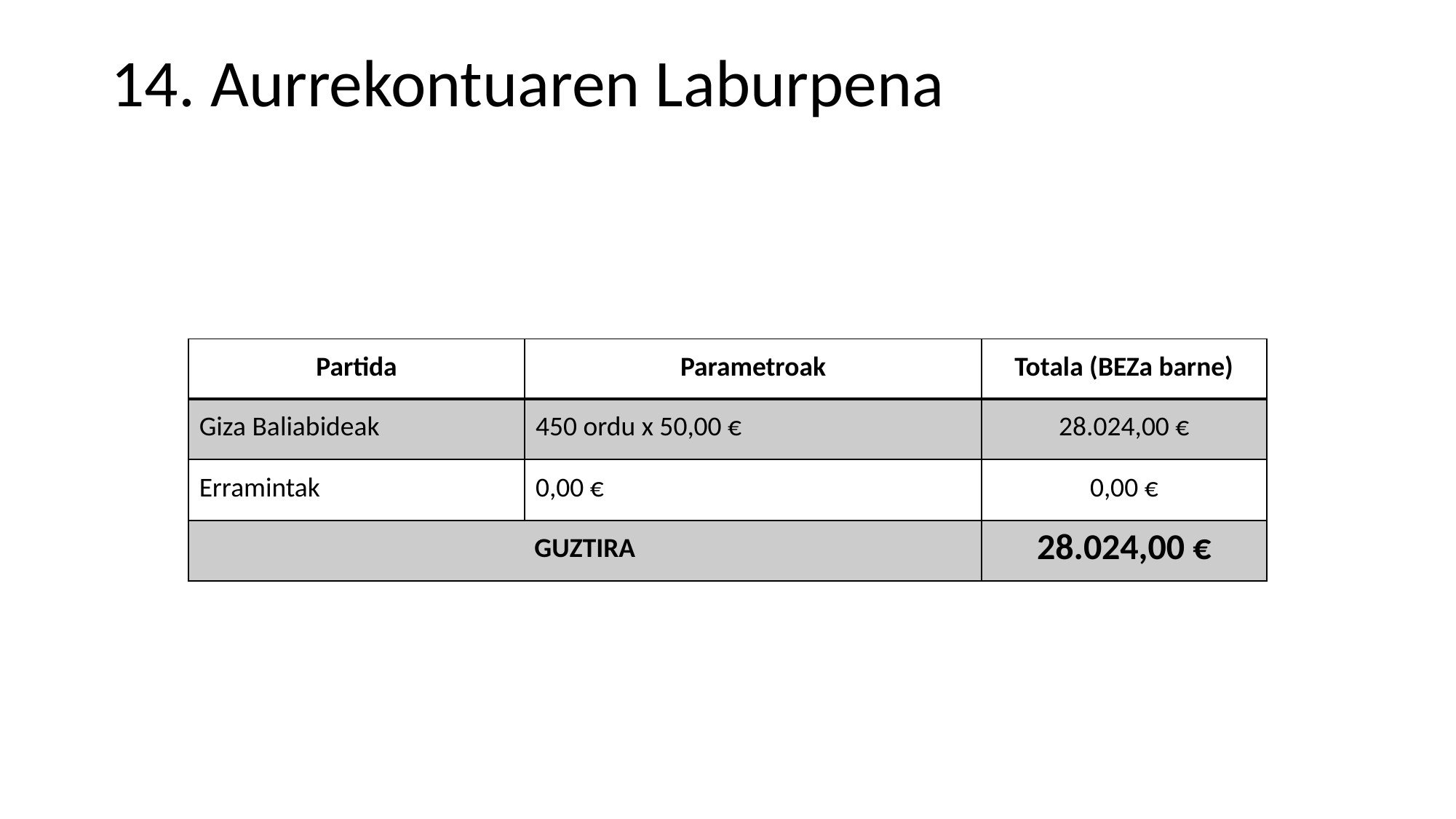

# 14. Aurrekontuaren Laburpena
| Partida | Parametroak | Totala (BEZa barne) |
| --- | --- | --- |
| Giza Baliabideak | 450 ordu x 50,00 € | 28.024,00 € |
| Erramintak | 0,00 € | 0,00 € |
| GUZTIRA |  | 28.024,00 € |